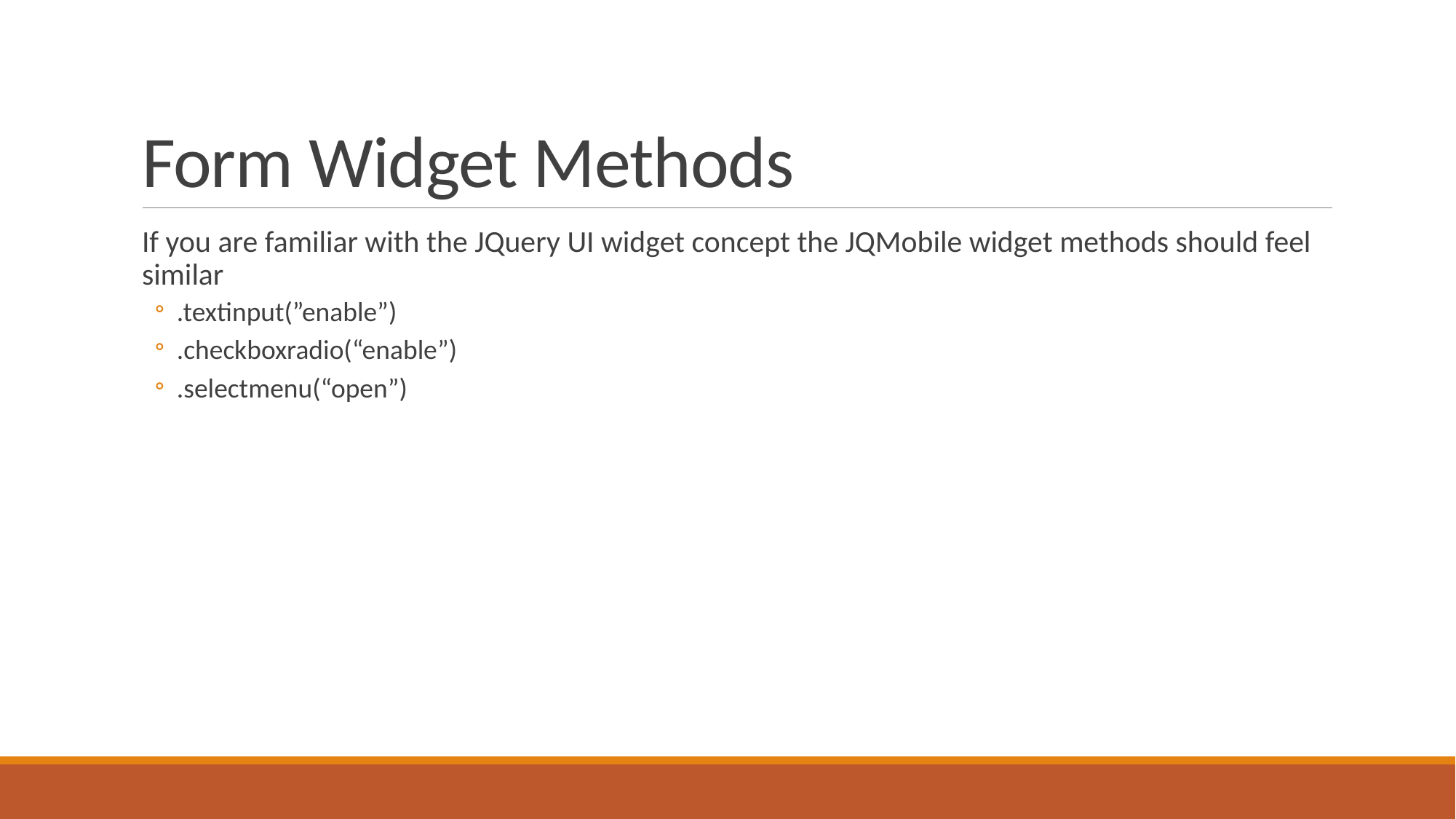

# Form Widget Methods
If you are familiar with the JQuery UI widget concept the JQMobile widget methods should feel similar
.textinput(”enable”)
.checkboxradio(“enable”)
.selectmenu(“open”)